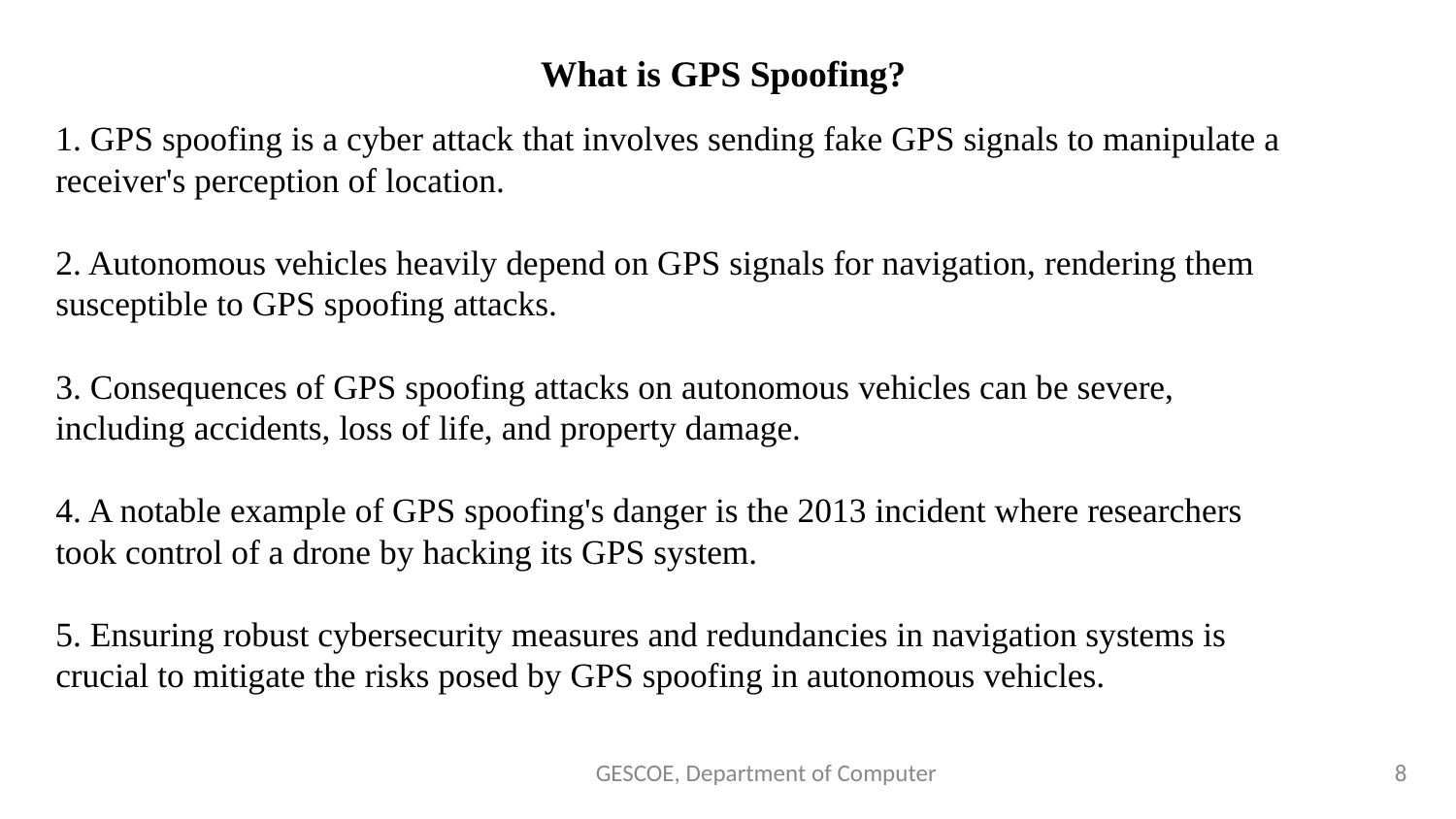

What is GPS Spoofing?
1. GPS spoofing is a cyber attack that involves sending fake GPS signals to manipulate a receiver's perception of location.

2. Autonomous vehicles heavily depend on GPS signals for navigation, rendering them susceptible to GPS spoofing attacks.

3. Consequences of GPS spoofing attacks on autonomous vehicles can be severe, including accidents, loss of life, and property damage.

4. A notable example of GPS spoofing's danger is the 2013 incident where researchers took control of a drone by hacking its GPS system.

5. Ensuring robust cybersecurity measures and redundancies in navigation systems is crucial to mitigate the risks posed by GPS spoofing in autonomous vehicles.

GESCOE, Department of Computer
8